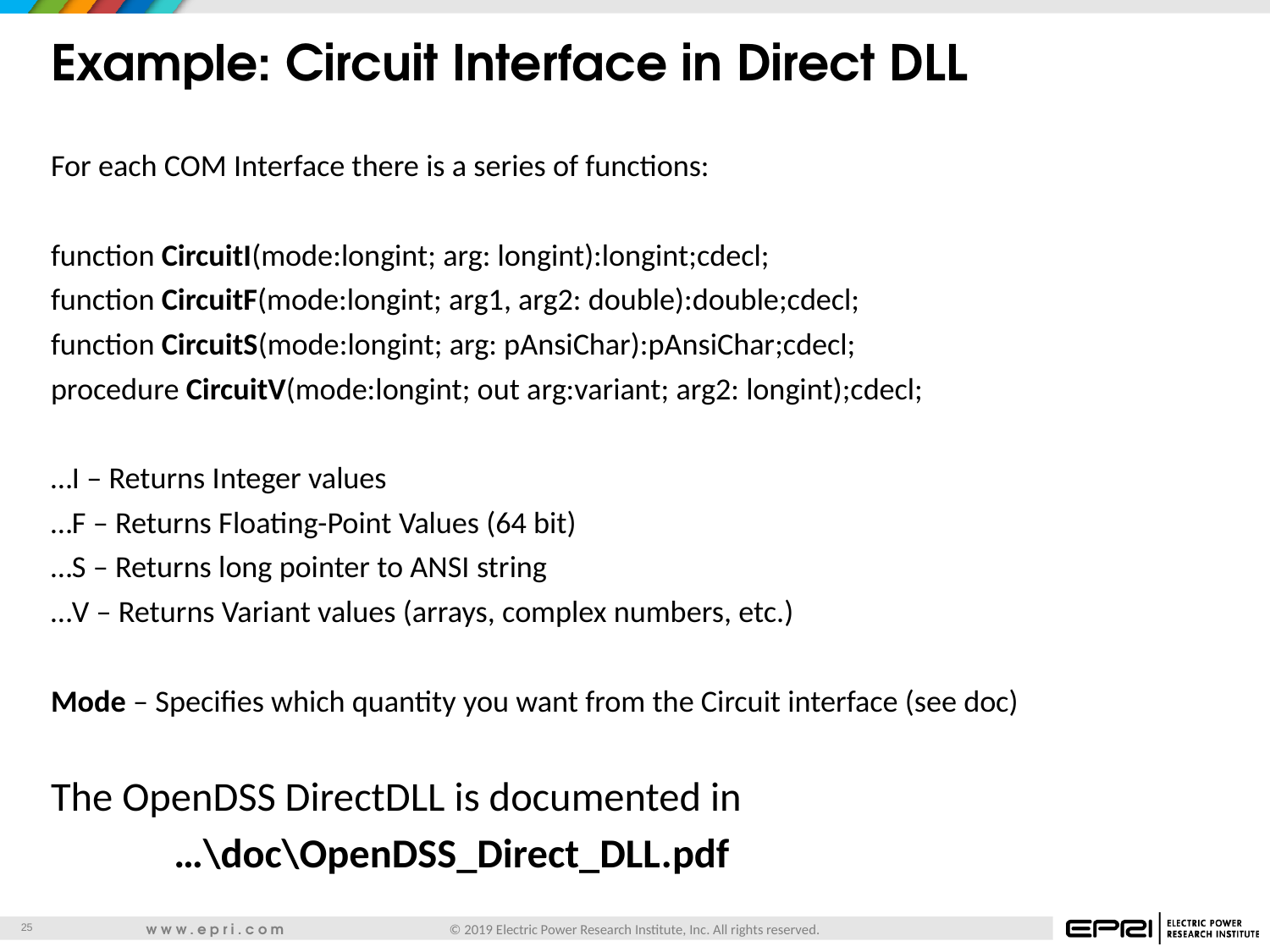

# Example: Circuit Interface in Direct DLL
For each COM Interface there is a series of functions:

function CircuitI(mode:longint; arg: longint):longint;cdecl;
function CircuitF(mode:longint; arg1, arg2: double):double;cdecl;
function CircuitS(mode:longint; arg: pAnsiChar):pAnsiChar;cdecl;
procedure CircuitV(mode:longint; out arg:variant; arg2: longint);cdecl;

…I – Returns Integer values
…F – Returns Floating-Point Values (64 bit)
…S – Returns long pointer to ANSI string
…V – Returns Variant values (arrays, complex numbers, etc.)

Mode – Specifies which quantity you want from the Circuit interface (see doc)

The OpenDSS DirectDLL is documented in
	…\doc\OpenDSS_Direct_DLL.pdf